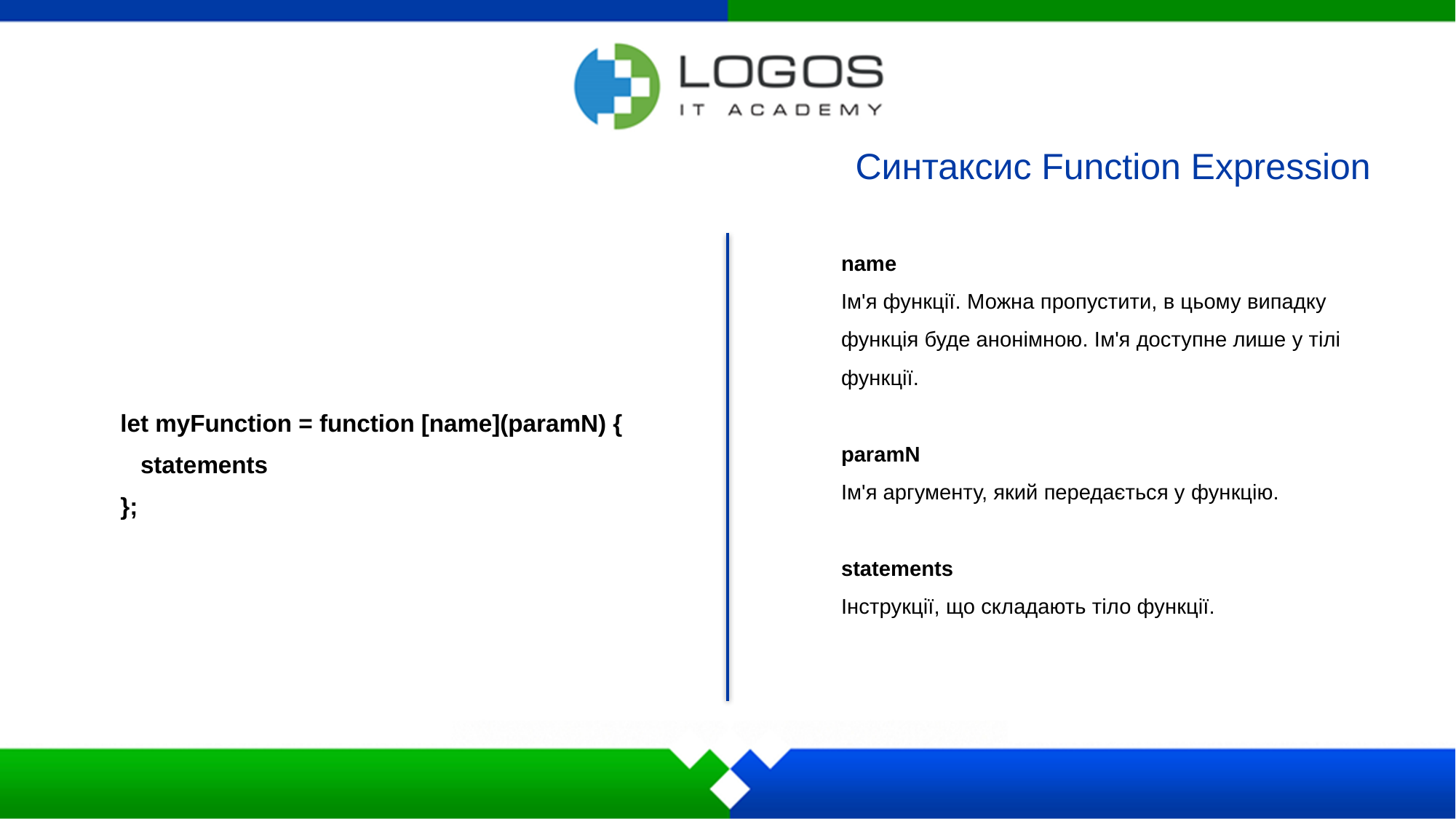

Cинтаксис Function Expression
name
Ім'я функції. Можна пропустити, в цьому випадку функція буде анонімною. Ім'я доступне лише у тілі функції.

paramN
Ім'я аргументу, який передається у функцію.

statements
Інструкції, що складають тіло функції.

     let myFunction = function [name](paramN) {
        statements
     };